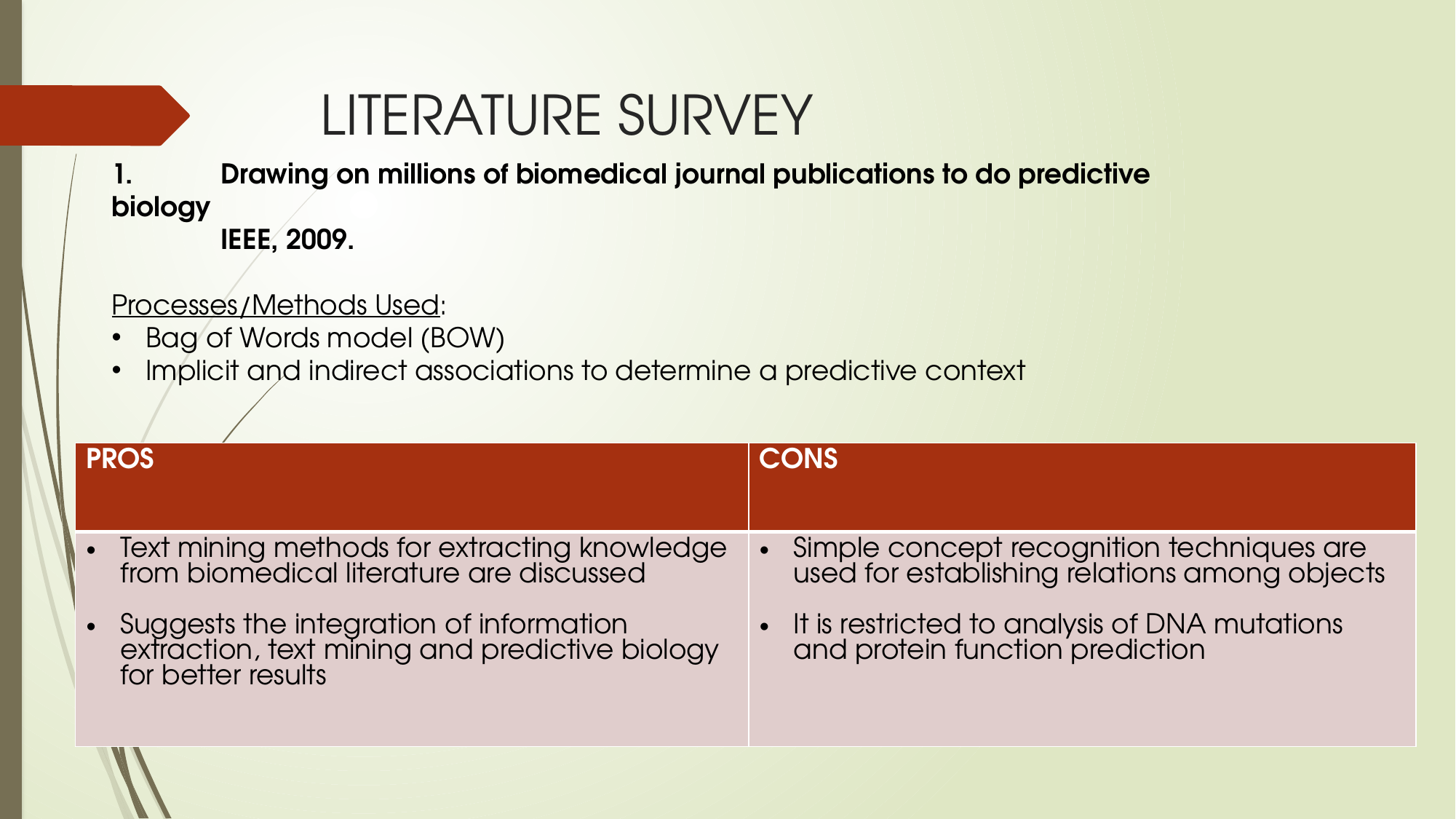

# LITERATURE SURVEY
1. 	Drawing on millions of biomedical journal publications to do predictive biology
	IEEE, 2009.

Processes/Methods Used:
Bag of Words model (BOW)
Implicit and indirect associations to determine a predictive context
| PROS | CONS |
| --- | --- |
| Text mining methods for extracting knowledge from biomedical literature are discussed Suggests the integration of information extraction, text mining and predictive biology for better results | Simple concept recognition techniques are used for establishing relations among objects It is restricted to analysis of DNA mutations and protein function prediction |